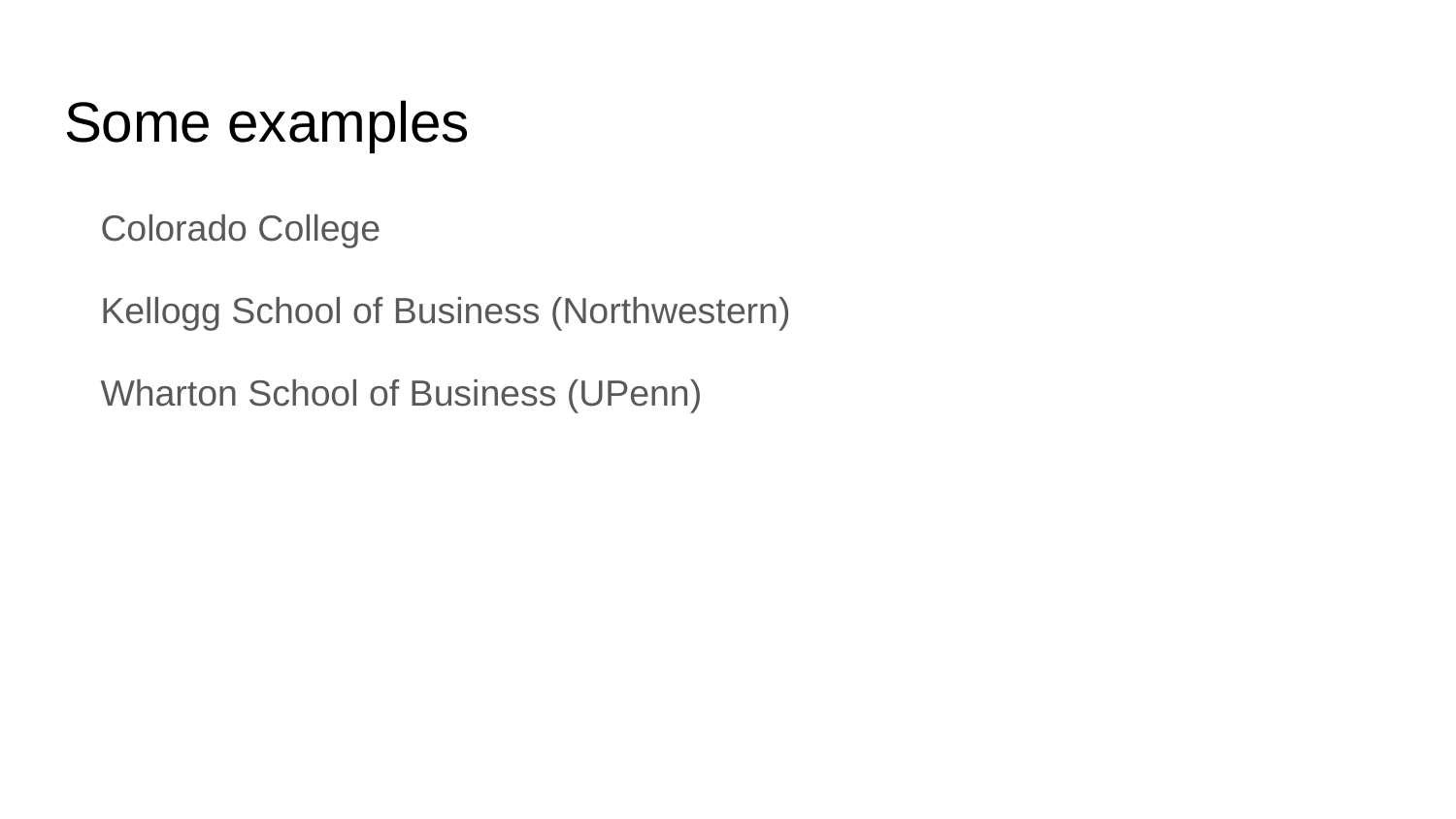

# Some examples
Colorado College
Kellogg School of Business (Northwestern)
Wharton School of Business (UPenn)